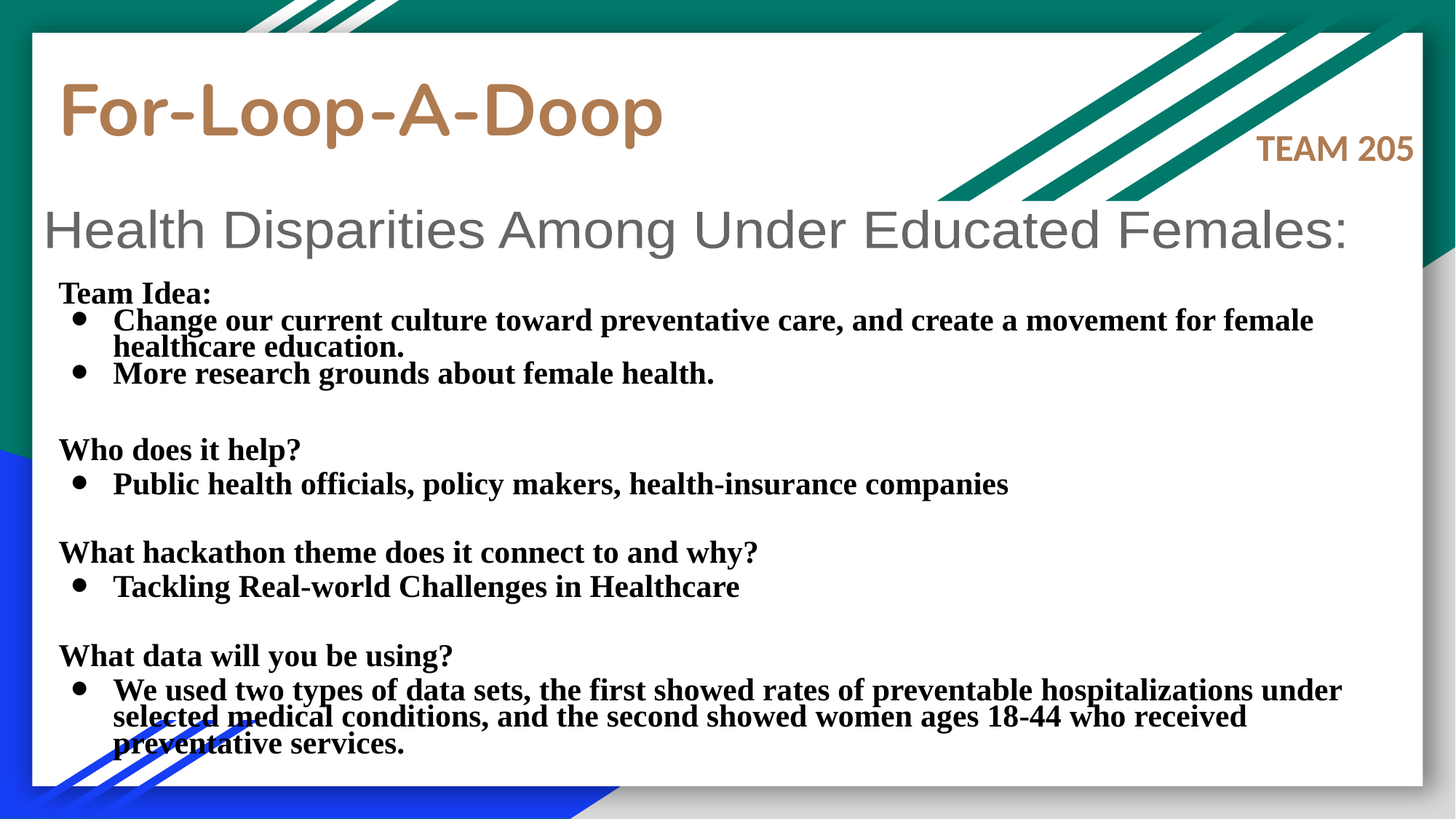

For-Loop-A-Doop

TEAM 205
Health Disparities Among Under Educated Females:

Team Idea:
Change our current culture toward preventative care, and create a movement for female healthcare education.
More research grounds about female health.

Who does it help?
Public health officials, policy makers, health-insurance companies

What hackathon theme does it connect to and why?
Tackling Real-world Challenges in Healthcare

What data will you be using?
We used two types of data sets, the first showed rates of preventable hospitalizations under selected medical conditions, and the second showed women ages 18-44 who received preventative services.